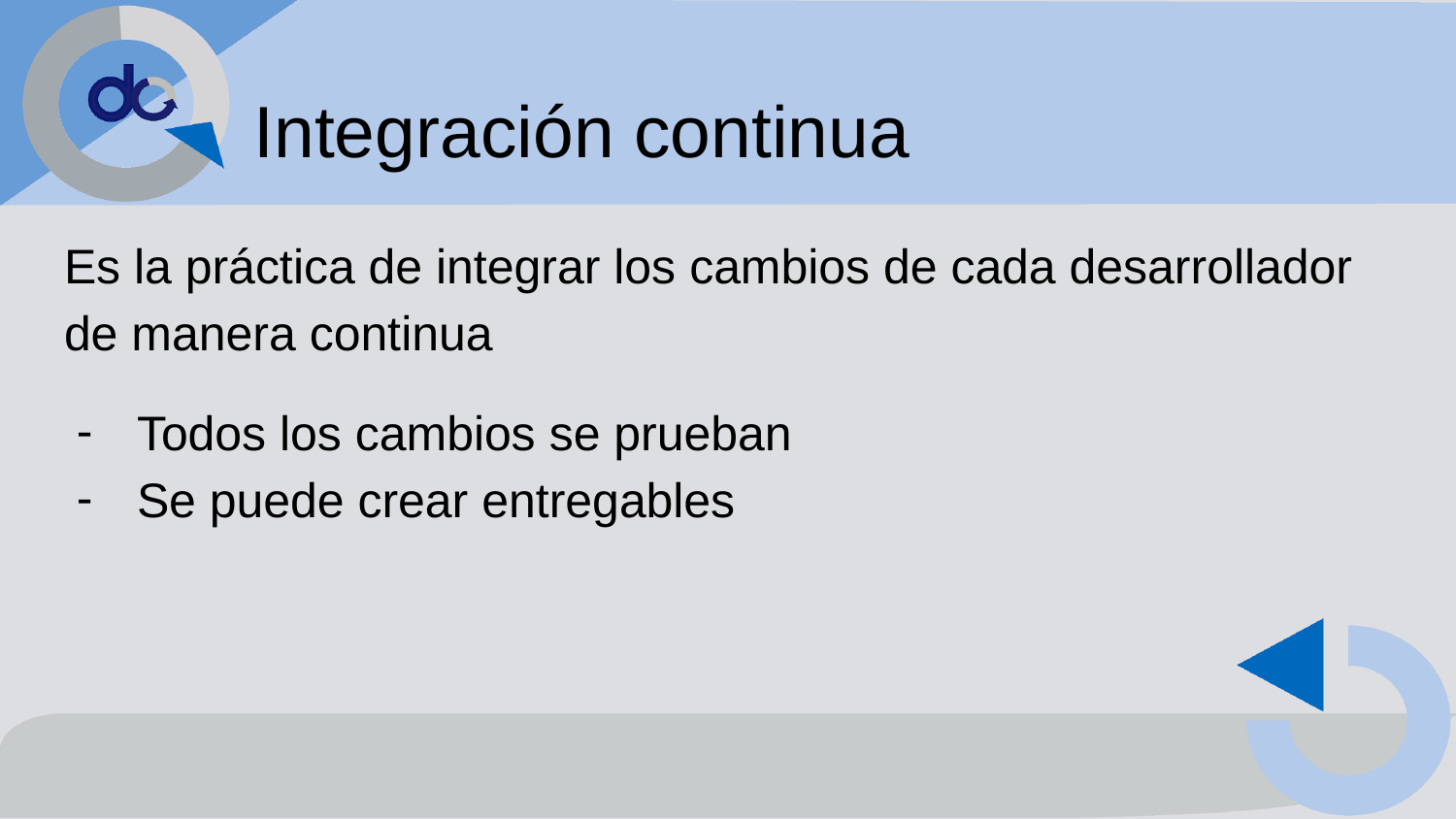

# Integración continua
Es la práctica de integrar los cambios de cada desarrollador de manera continua
Todos los cambios se prueban
Se puede crear entregables